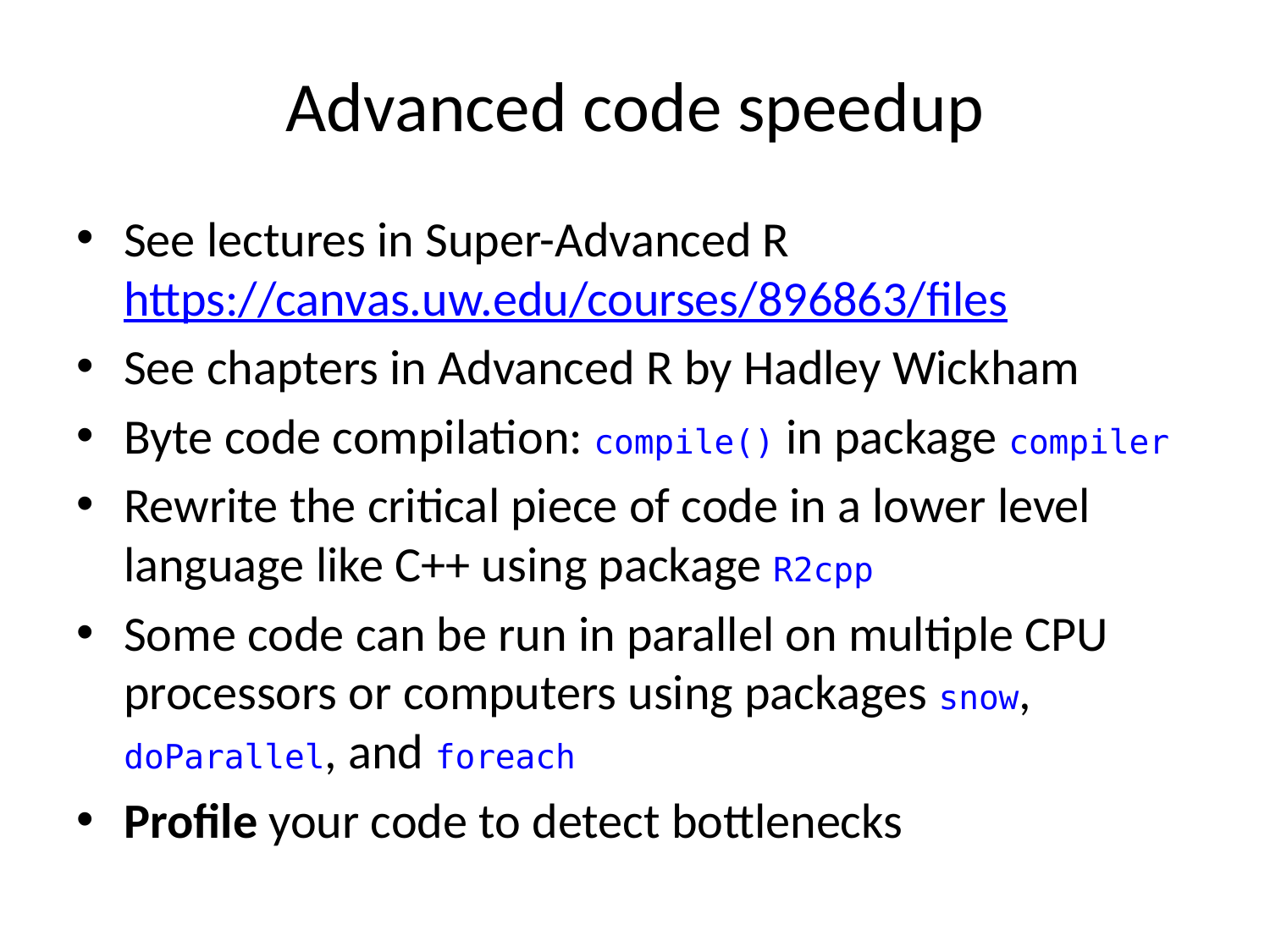

# Advanced code speedup
See lectures in Super-Advanced R https://canvas.uw.edu/courses/896863/files
See chapters in Advanced R by Hadley Wickham
Byte code compilation: compile() in package compiler
Rewrite the critical piece of code in a lower level language like C++ using package R2cpp
Some code can be run in parallel on multiple CPU processors or computers using packages snow, doParallel, and foreach
Profile your code to detect bottlenecks